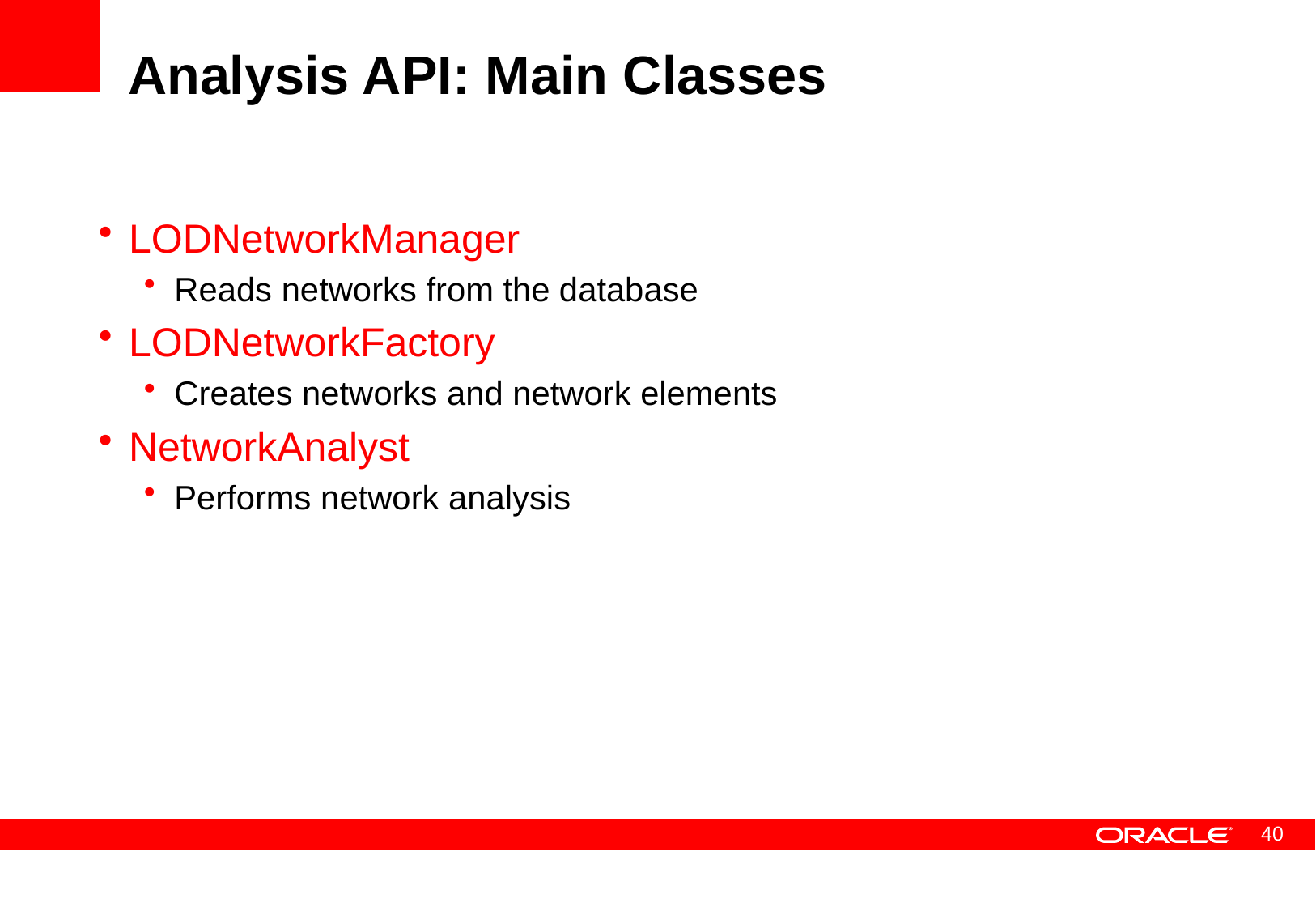

# Analysis API: Main Classes
LODNetworkManager
Reads networks from the database
LODNetworkFactory
Creates networks and network elements
NetworkAnalyst
Performs network analysis